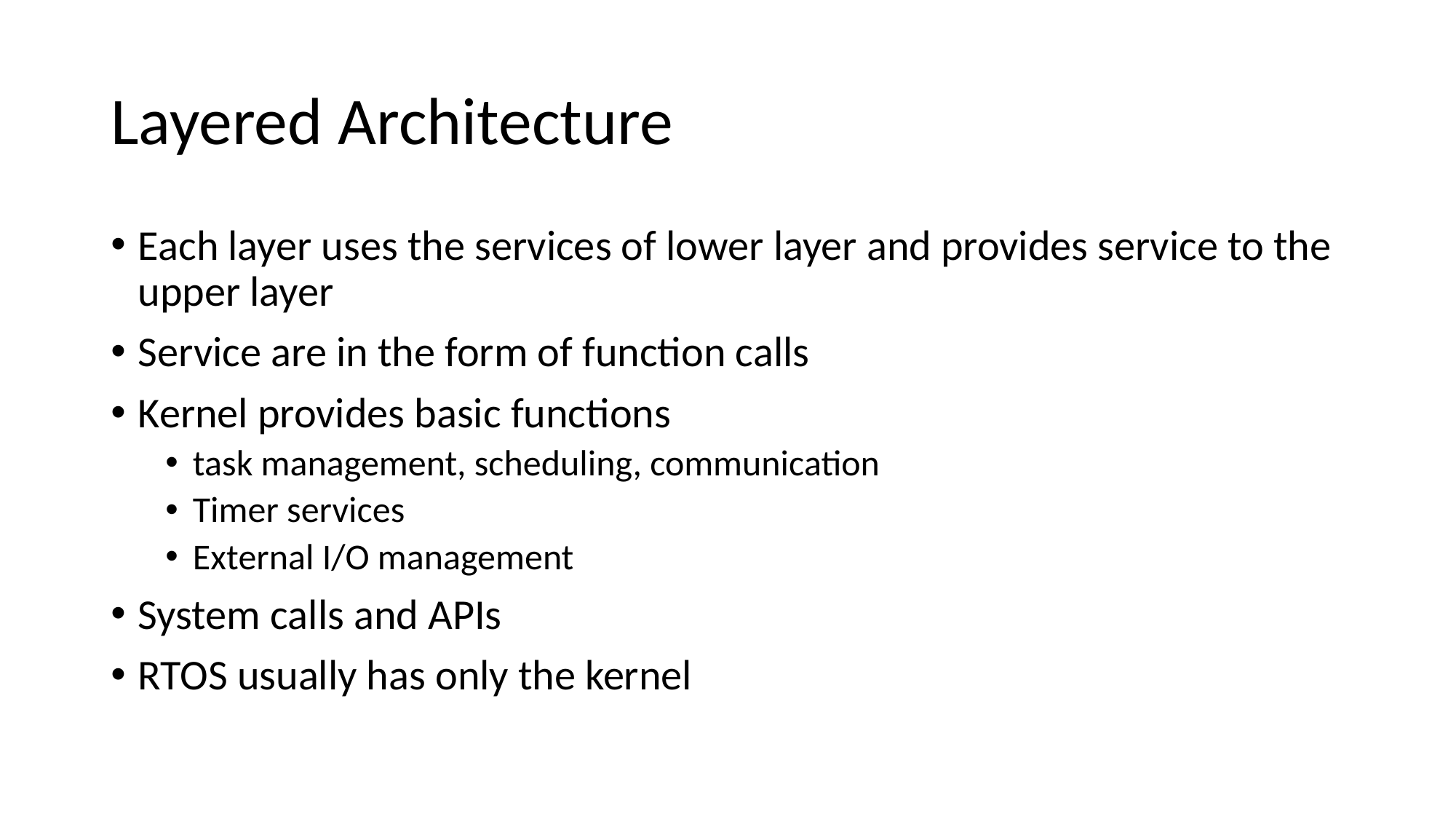

# Layered Architecture
Each layer uses the services of lower layer and provides service to the upper layer
Service are in the form of function calls
Kernel provides basic functions
task management, scheduling, communication
Timer services
External I/O management
System calls and APIs
RTOS usually has only the kernel